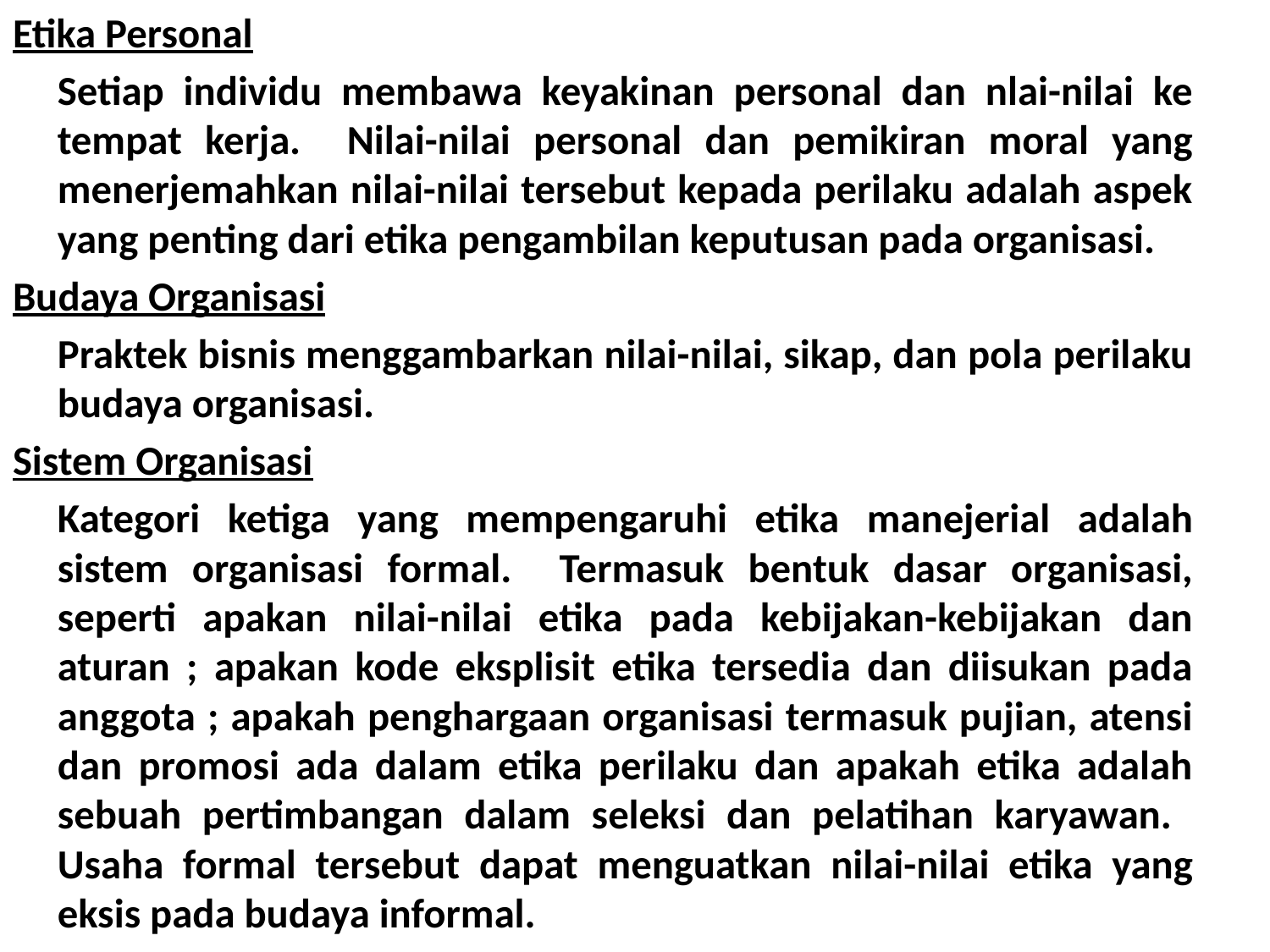

Etika Personal
	Setiap individu membawa keyakinan personal dan nlai-nilai ke tempat kerja.  Nilai-nilai personal dan pemikiran moral yang menerjemahkan nilai-nilai tersebut kepada perilaku adalah aspek yang penting dari etika pengambilan keputusan pada organisasi.
Budaya Organisasi
	Praktek bisnis menggambarkan nilai-nilai, sikap, dan pola perilaku budaya organisasi.
Sistem Organisasi
	Kategori ketiga yang mempengaruhi etika manejerial adalah sistem organisasi formal.  Termasuk bentuk dasar organisasi, seperti apakan nilai-nilai etika pada kebijakan-kebijakan dan aturan ; apakan kode eksplisit etika tersedia dan diisukan pada anggota ; apakah penghargaan organisasi termasuk pujian, atensi dan promosi ada dalam etika perilaku dan apakah etika adalah sebuah pertimbangan dalam seleksi dan pelatihan karyawan.  Usaha formal tersebut dapat menguatkan nilai-nilai etika yang eksis pada budaya informal.